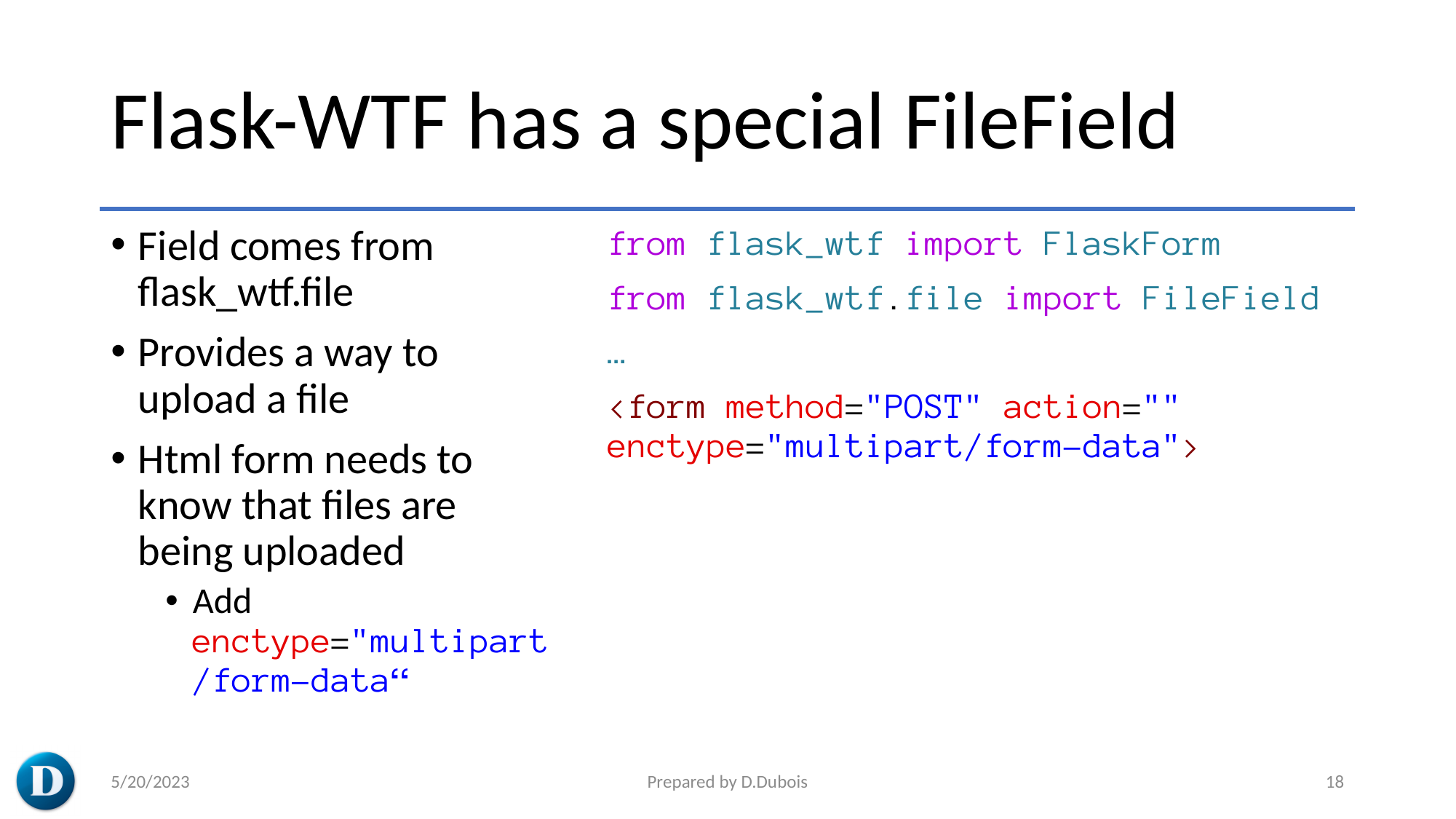

# Flask-WTF has a special FileField
Field comes from flask_wtf.file
Provides a way to upload a file
Html form needs to know that files are being uploaded
Add enctype="multipart/form-data“
from flask_wtf import FlaskForm
from flask_wtf.file import FileField
…
<form method="POST" action="" enctype="multipart/form-data">

5/20/2023
Prepared by D.Dubois
18